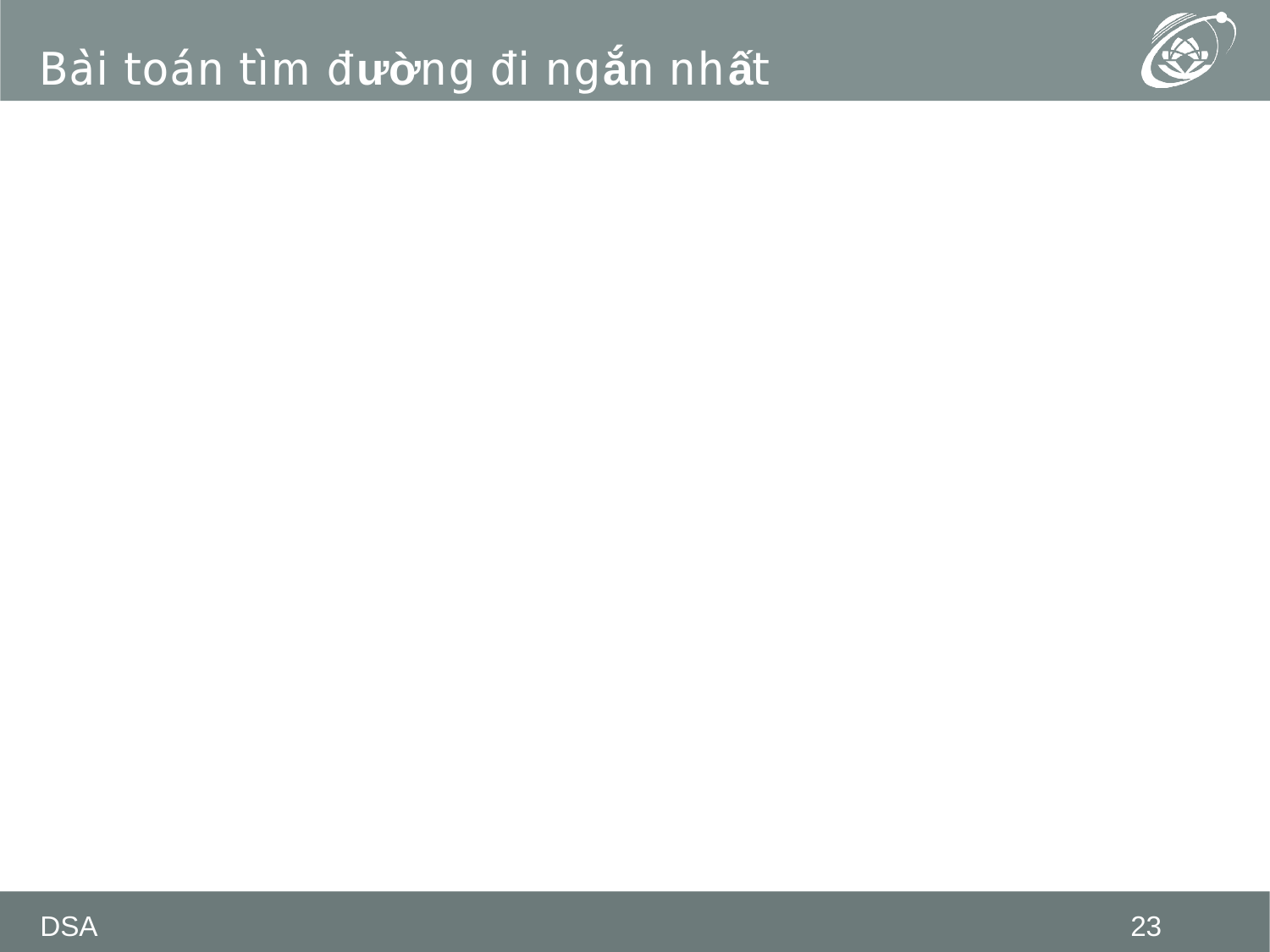

# Bài toán tìm đường đi ngắn nhất

DSA
23